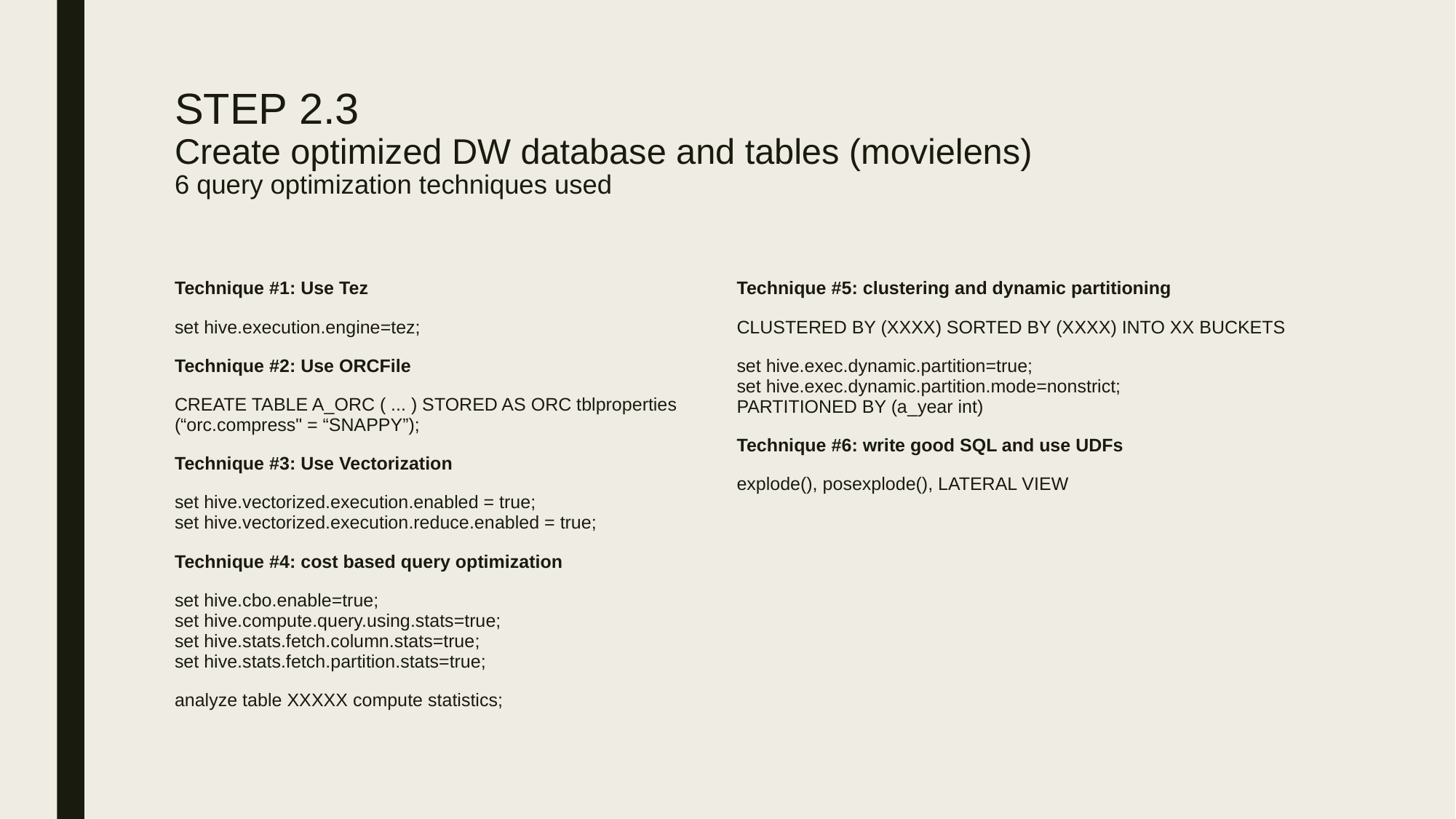

# STEP 2.3 Create optimized DW database and tables (movielens) 6 query optimization techniques used
Technique #1: Use Tez
set hive.execution.engine=tez;
Technique #2: Use ORCFile
CREATE TABLE A_ORC ( ... ) STORED AS ORC tblproperties (“orc.compress" = “SNAPPY”);
Technique #3: Use Vectorization
set hive.vectorized.execution.enabled = true;
set hive.vectorized.execution.reduce.enabled = true;
Technique #4: cost based query optimization
set hive.cbo.enable=true;
set hive.compute.query.using.stats=true;
set hive.stats.fetch.column.stats=true;
set hive.stats.fetch.partition.stats=true;
analyze table XXXXX compute statistics;

Technique #5: clustering and dynamic partitioning
CLUSTERED BY (XXXX) SORTED BY (XXXX) INTO XX BUCKETS
set hive.exec.dynamic.partition=true;
set hive.exec.dynamic.partition.mode=nonstrict;
PARTITIONED BY (a_year int)
Technique #6: write good SQL and use UDFs
explode(), posexplode(), LATERAL VIEW